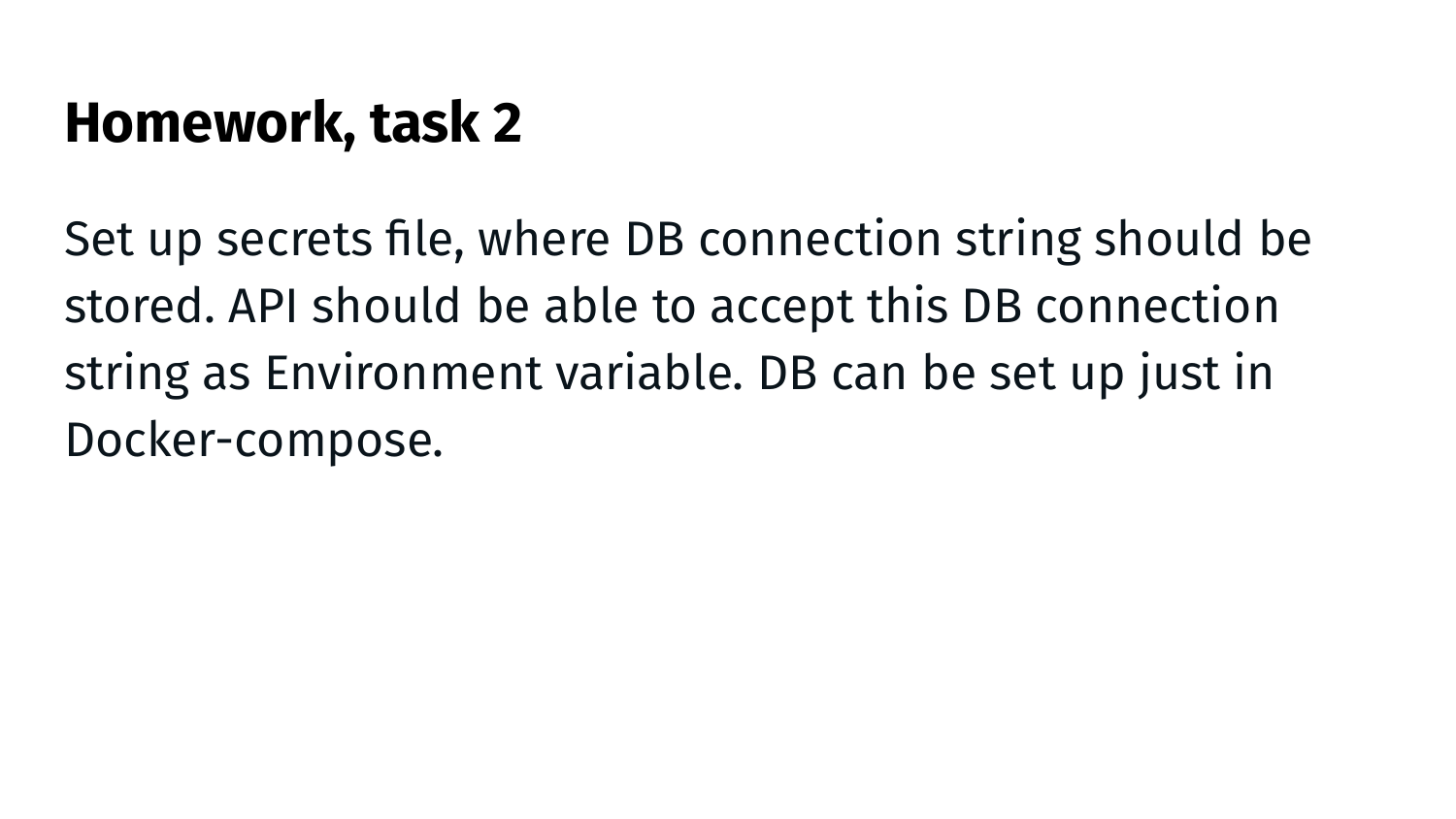

# Homework, task 2
Set up secrets file, where DB connection string should be stored. API should be able to accept this DB connection string as Environment variable. DB can be set up just in Docker-compose.